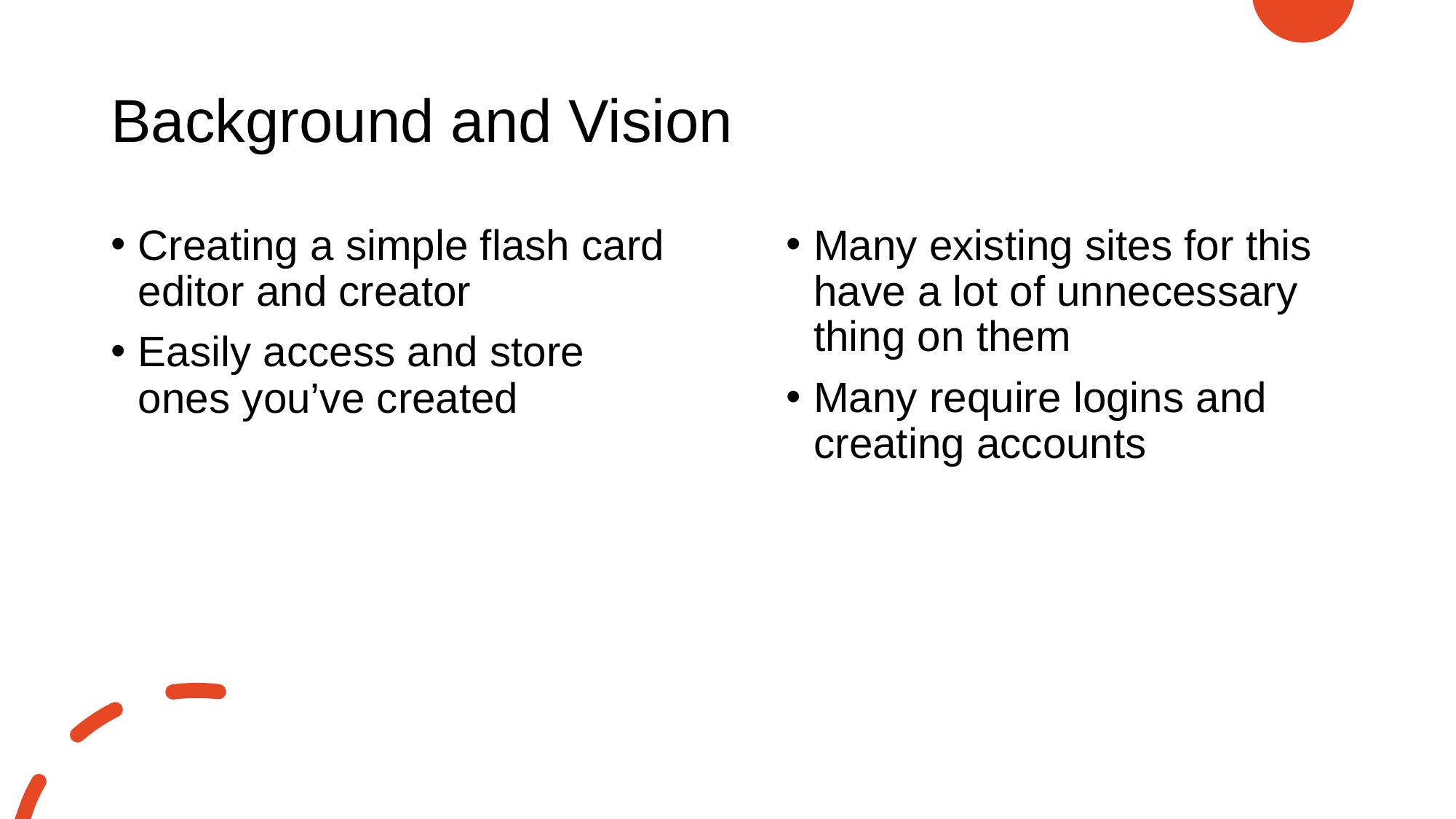

# Background and Vision
Creating a simple flash card editor and creator
Easily access and store ones you’ve created
Many existing sites for this have a lot of unnecessary thing on them
Many require logins and creating accounts